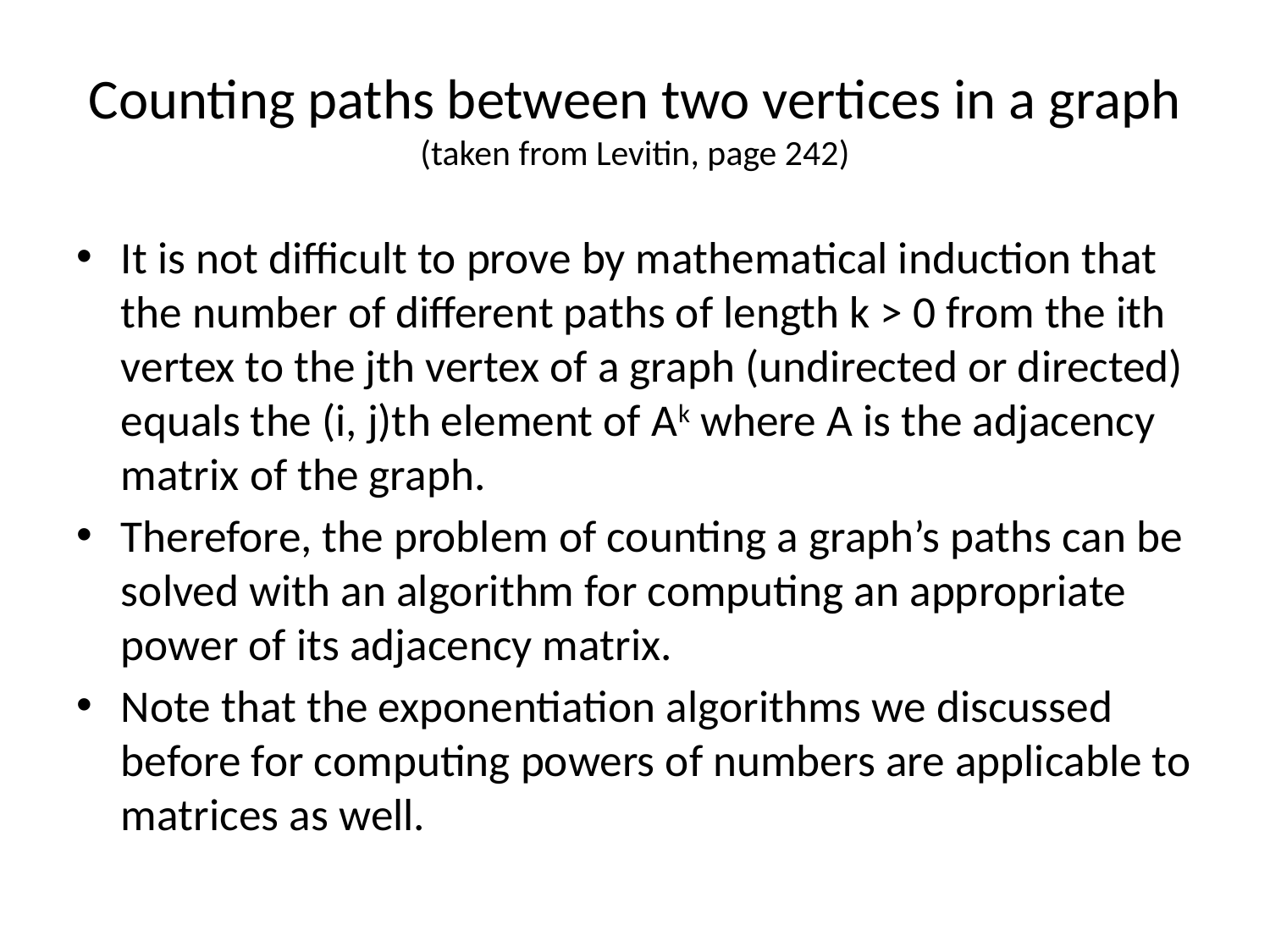

# Counting paths between two vertices in a graph (taken from Levitin, page 242)
It is not difficult to prove by mathematical induction that the number of different paths of length k > 0 from the ith vertex to the jth vertex of a graph (undirected or directed) equals the (i, j)th element of Ak where A is the adjacency matrix of the graph.
Therefore, the problem of counting a graph’s paths can be solved with an algorithm for computing an appropriate power of its adjacency matrix.
Note that the exponentiation algorithms we discussed before for computing powers of numbers are applicable to matrices as well.